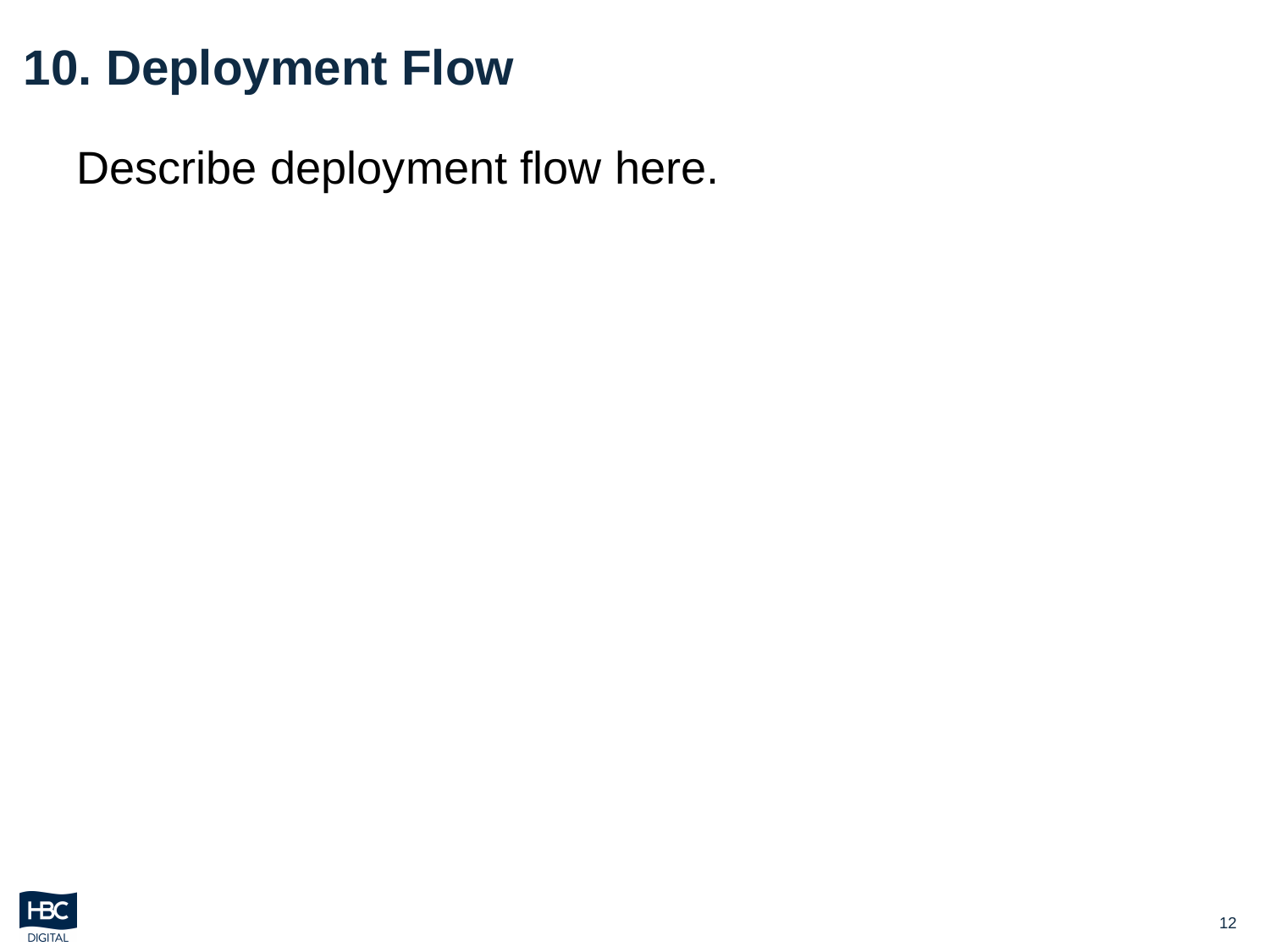

# 10. Deployment Flow
Describe deployment flow here.